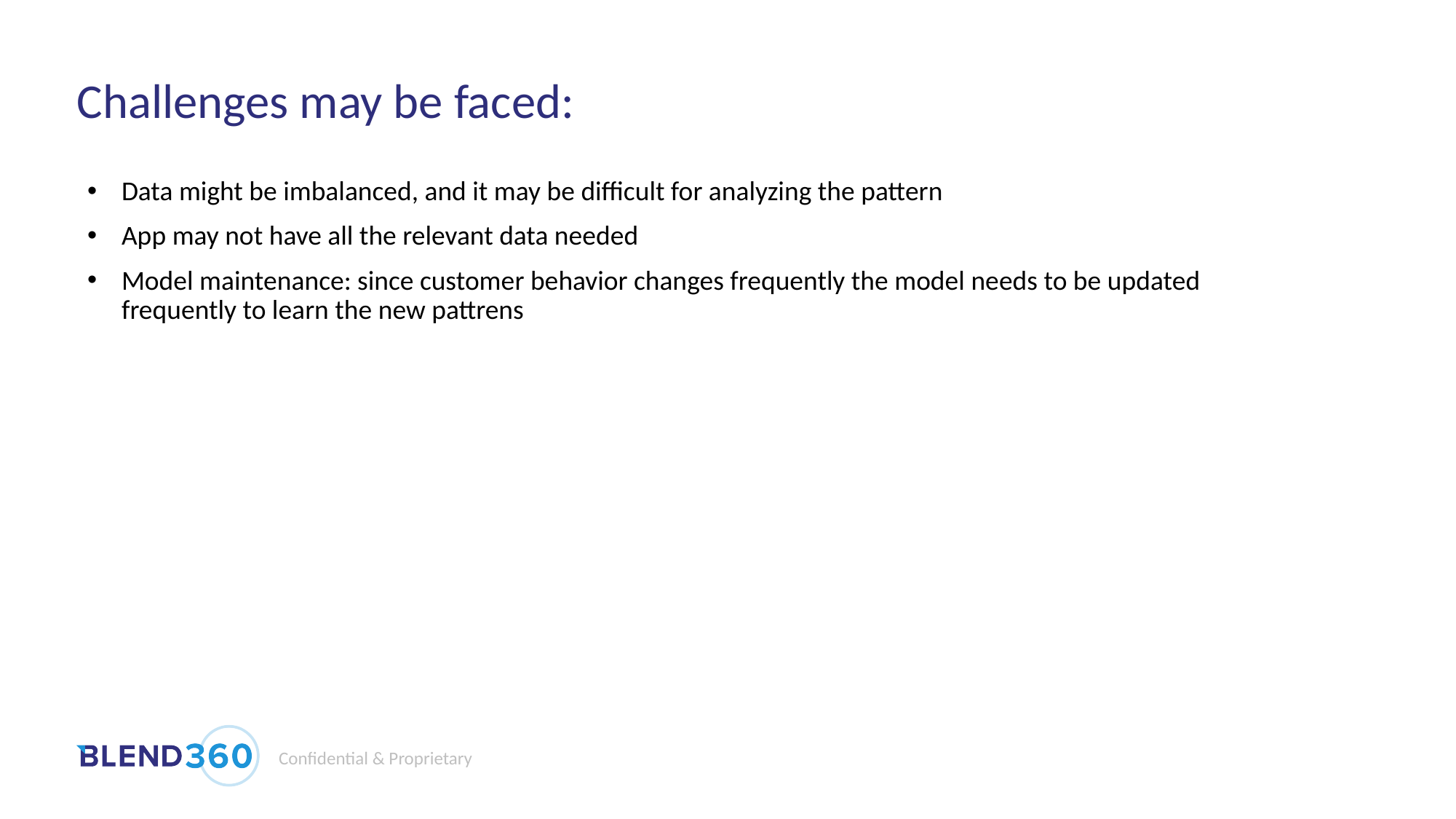

# Challenges may be faced:
Data might be imbalanced, and it may be difficult for analyzing the pattern
App may not have all the relevant data needed
Model maintenance: since customer behavior changes frequently the model needs to be updated frequently to learn the new pattrens